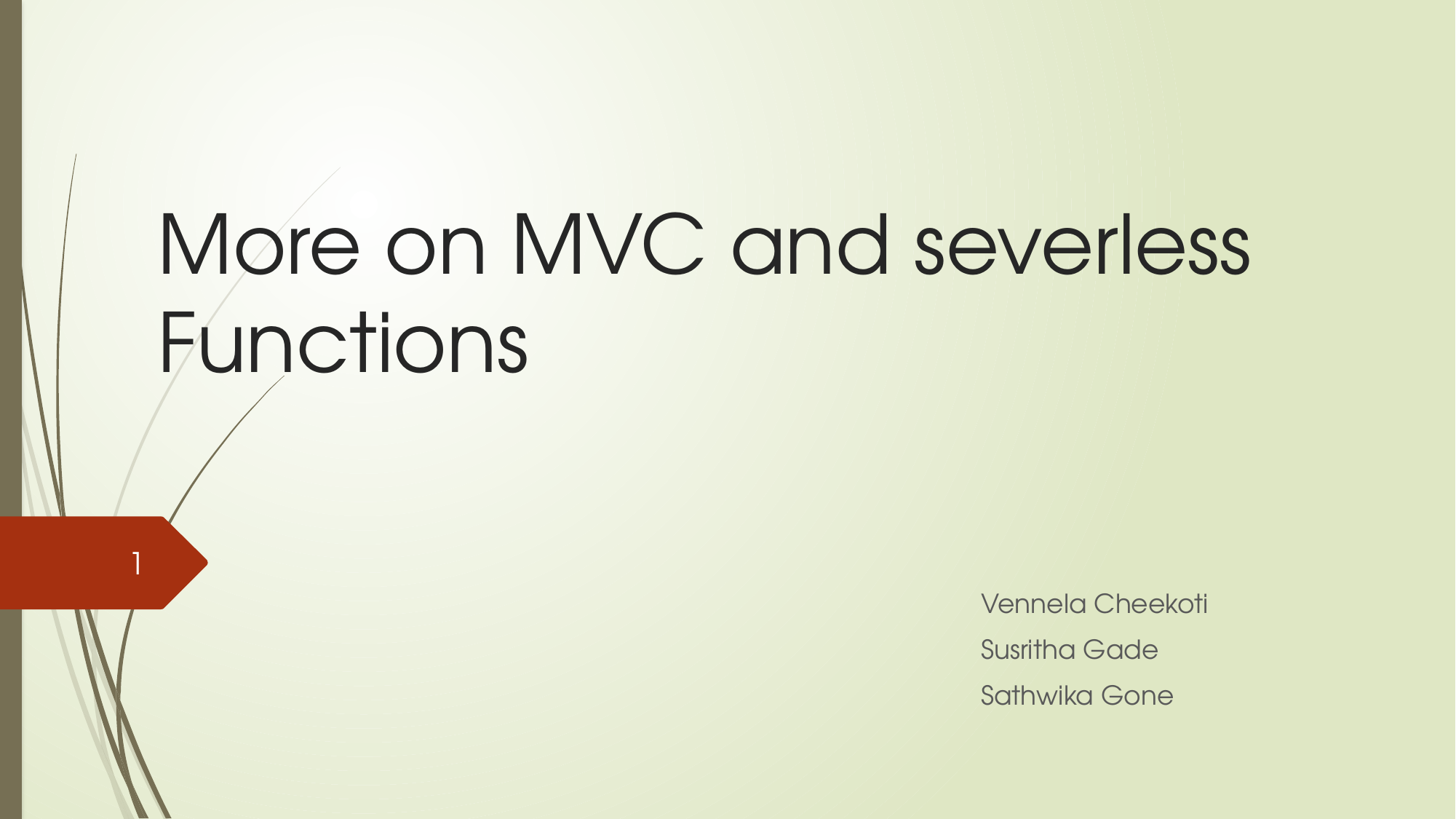

# More on MVC and severless Functions
1
Vennela Cheekoti
Susritha Gade
Sathwika Gone